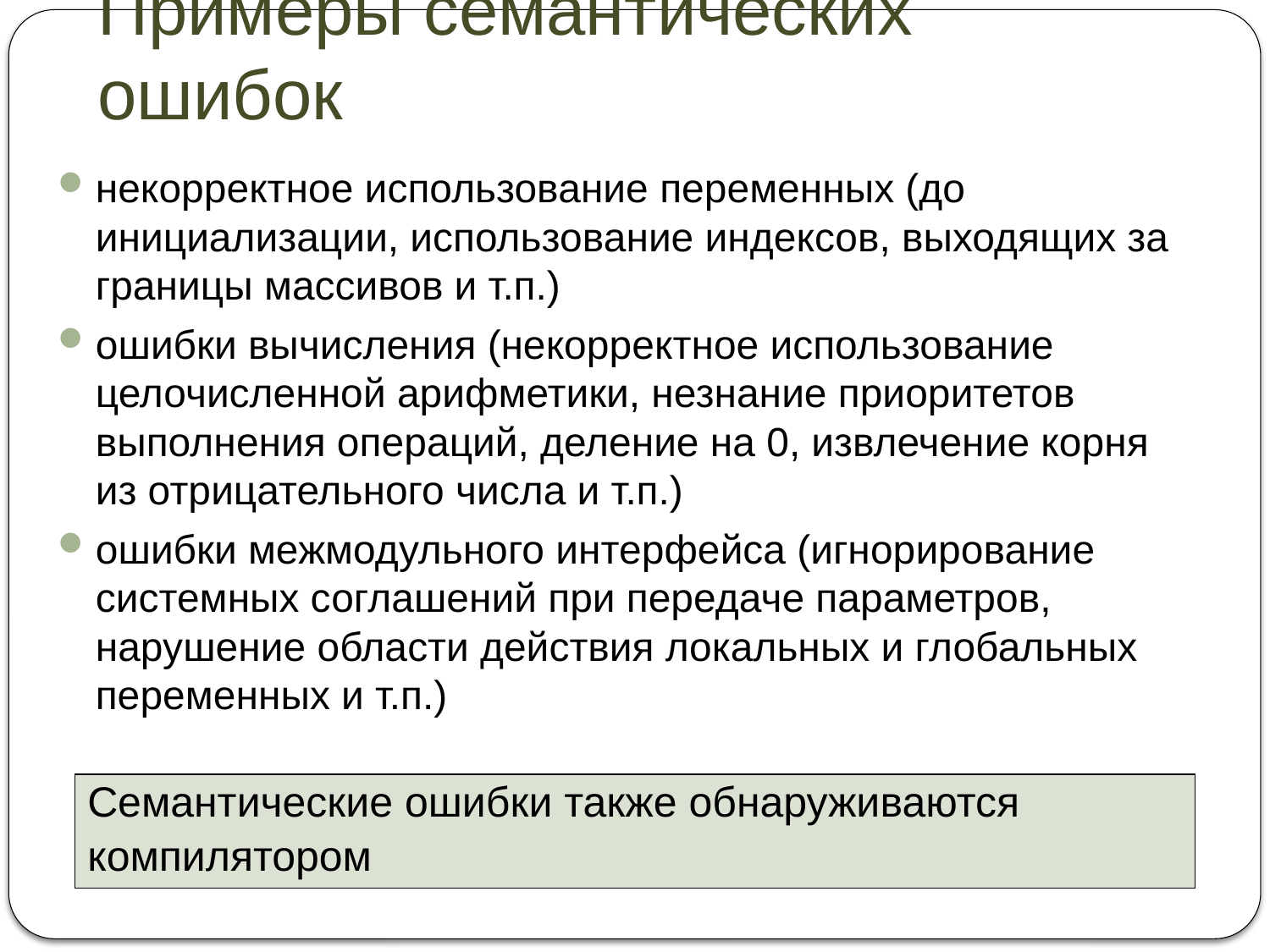

# Примеры семантических ошибок
некорректное использование переменных (до инициализации, использование индексов, выходящих за границы массивов и т.п.)
ошибки вычисления (некорректное использование целочисленной арифметики, незнание приоритетов выполнения операций, деление на 0, извлечение корня из отрицательного числа и т.п.)
ошибки межмодульного интерфейса (игнорирование системных соглашений при передаче параметров, нарушение области действия локальных и глобальных переменных и т.п.)

Семантические ошибки также обнаруживаются
компилятором